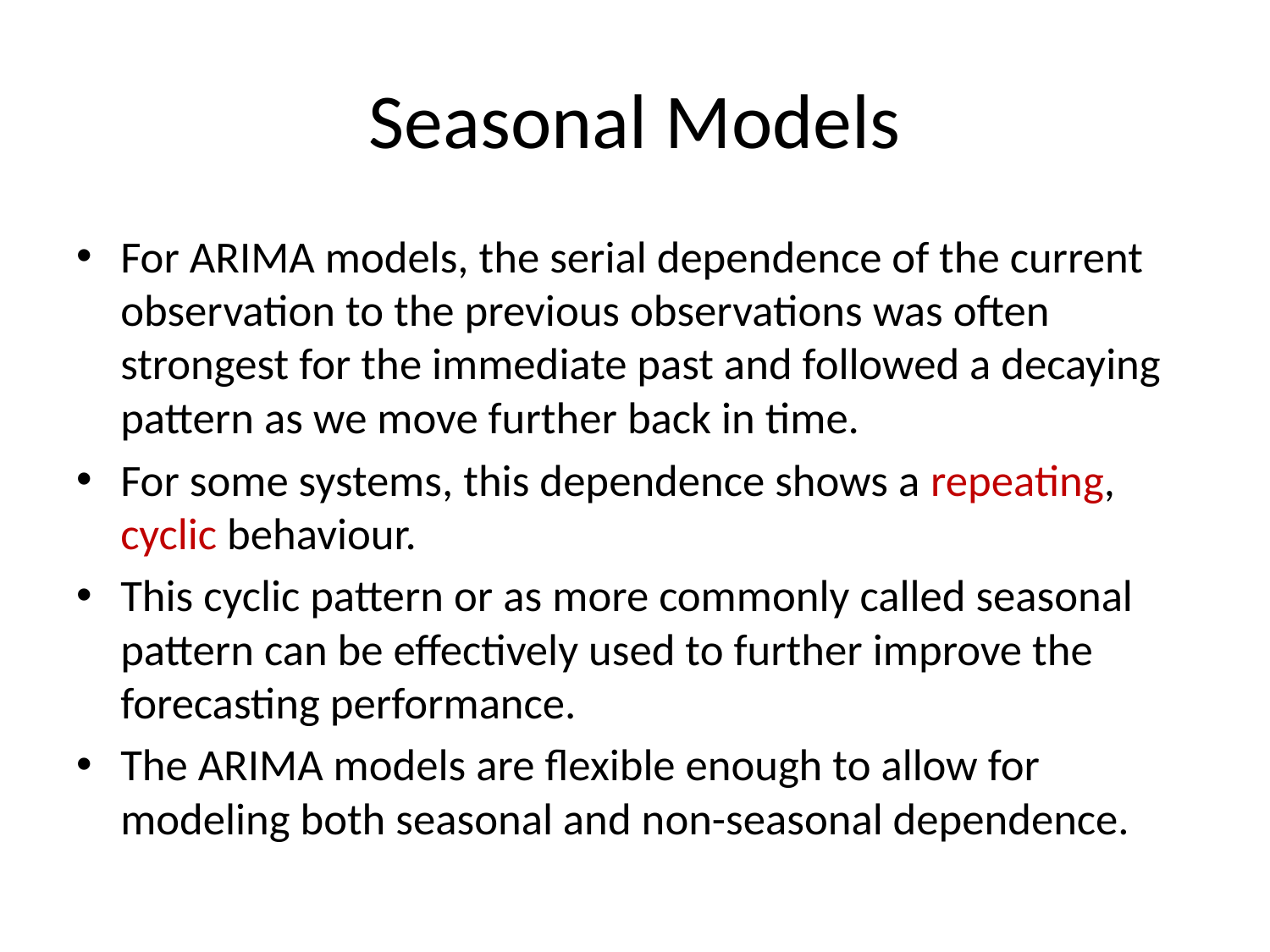

# Seasonal Models
For ARIMA models, the serial dependence of the current observation to the previous observations was often strongest for the immediate past and followed a decaying pattern as we move further back in time.
For some systems, this dependence shows a repeating, cyclic behaviour.
This cyclic pattern or as more commonly called seasonal pattern can be effectively used to further improve the forecasting performance.
The ARIMA models are flexible enough to allow for modeling both seasonal and non-seasonal dependence.